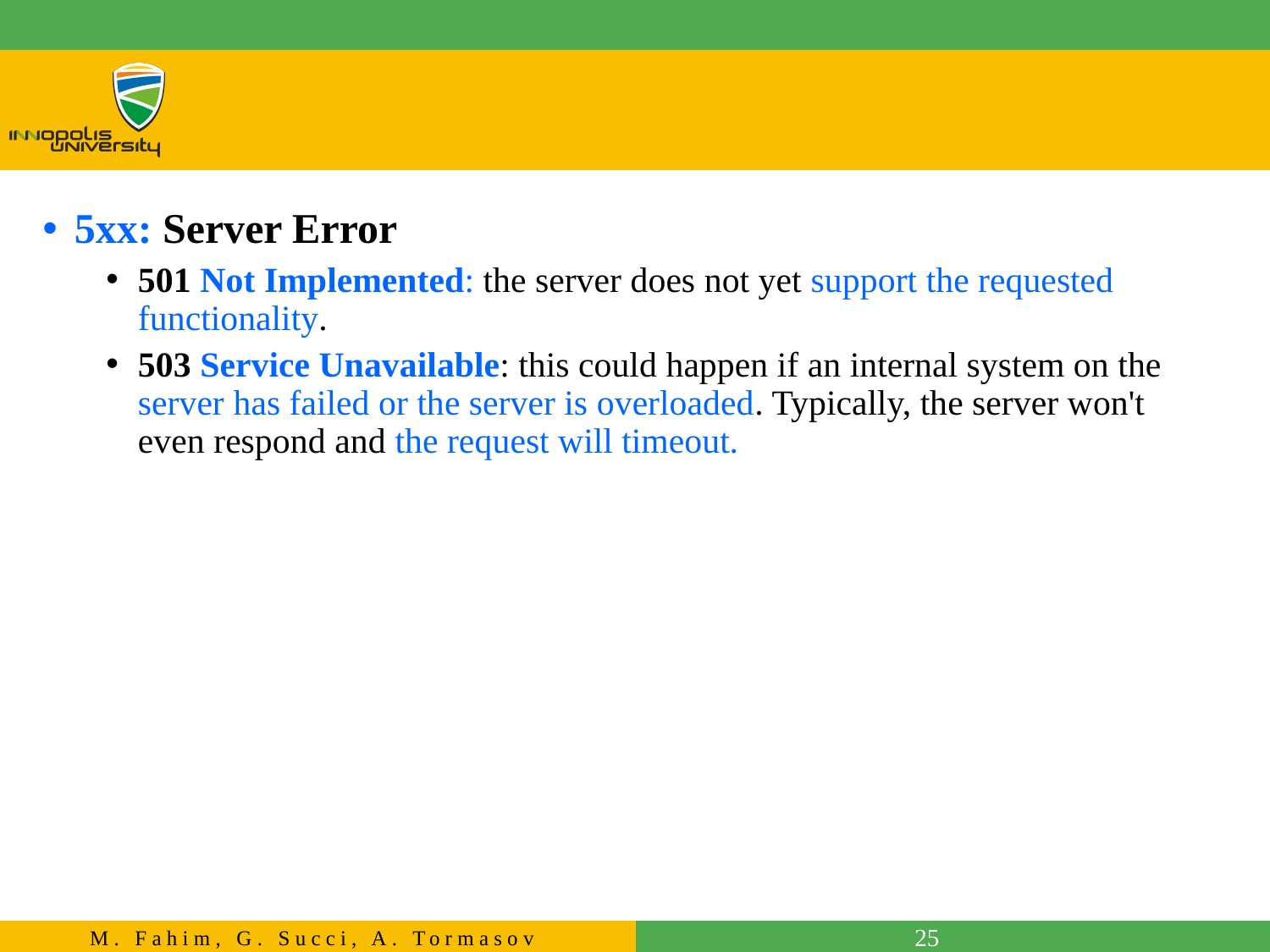

#
5xx: Server Error
501 Not Implemented: the server does not yet support the requested functionality.
503 Service Unavailable: this could happen if an internal system on the server has failed or the server is overloaded. Typically, the server won't even respond and the request will timeout.

25